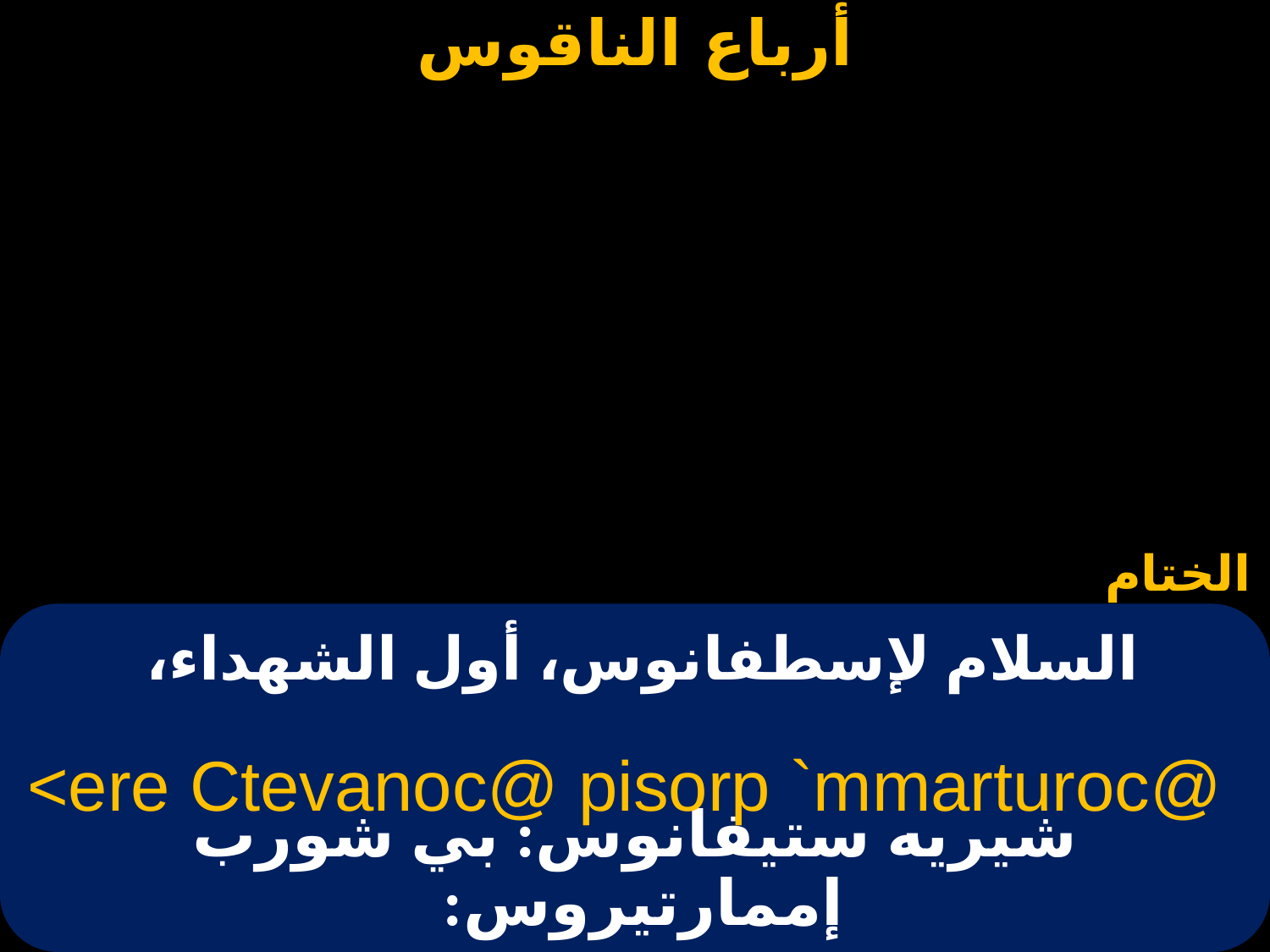

الختام
# السلام لإسطفانوس، أول الشهداء،
<ere Ctevanoc@ pisorp `mmarturoc@
شيريه ستيفانوس: بي شورب إممارتيروس: